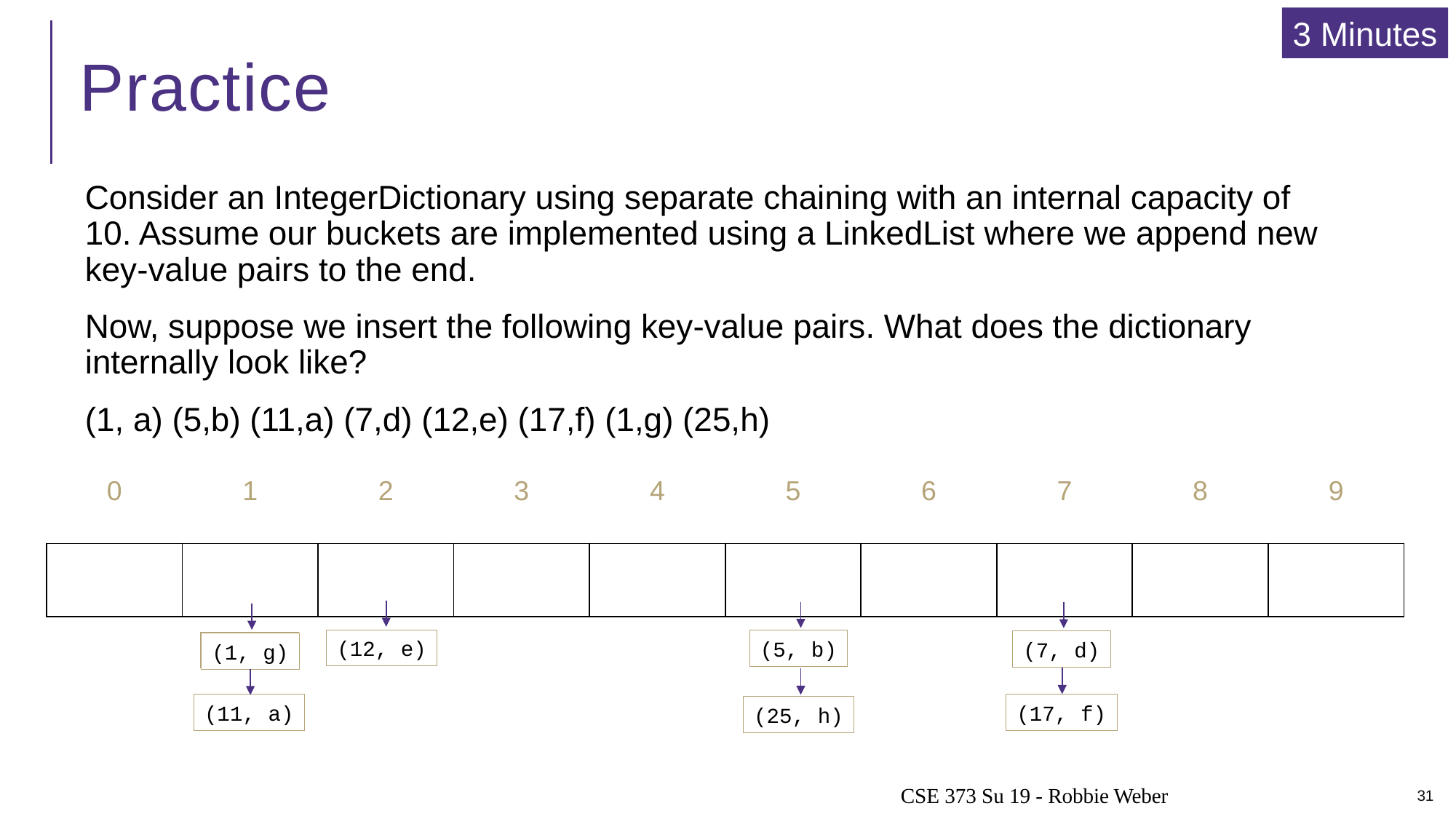

3 Minutes
# Practice
Consider an IntegerDictionary using separate chaining with an internal capacity of 10. Assume our buckets are implemented using a LinkedList where we append new key-value pairs to the end.
Now, suppose we insert the following key-value pairs. What does the dictionary internally look like?
(1, a) (5,b) (11,a) (7,d) (12,e) (17,f) (1,g) (25,h)

| 0 | 1 | 2 | 3 | 4 | 5 | 6 | 7 | 8 | 9 |
| --- | --- | --- | --- | --- | --- | --- | --- | --- | --- |
|  |  |  |  |  |  |  |  |  |  |
(12, e)
(5, b)
(7, d)
(1, a)
(1, g)
(11, a)
(17, f)
(25, h)
CSE 373 Su 19 - Robbie Weber
31